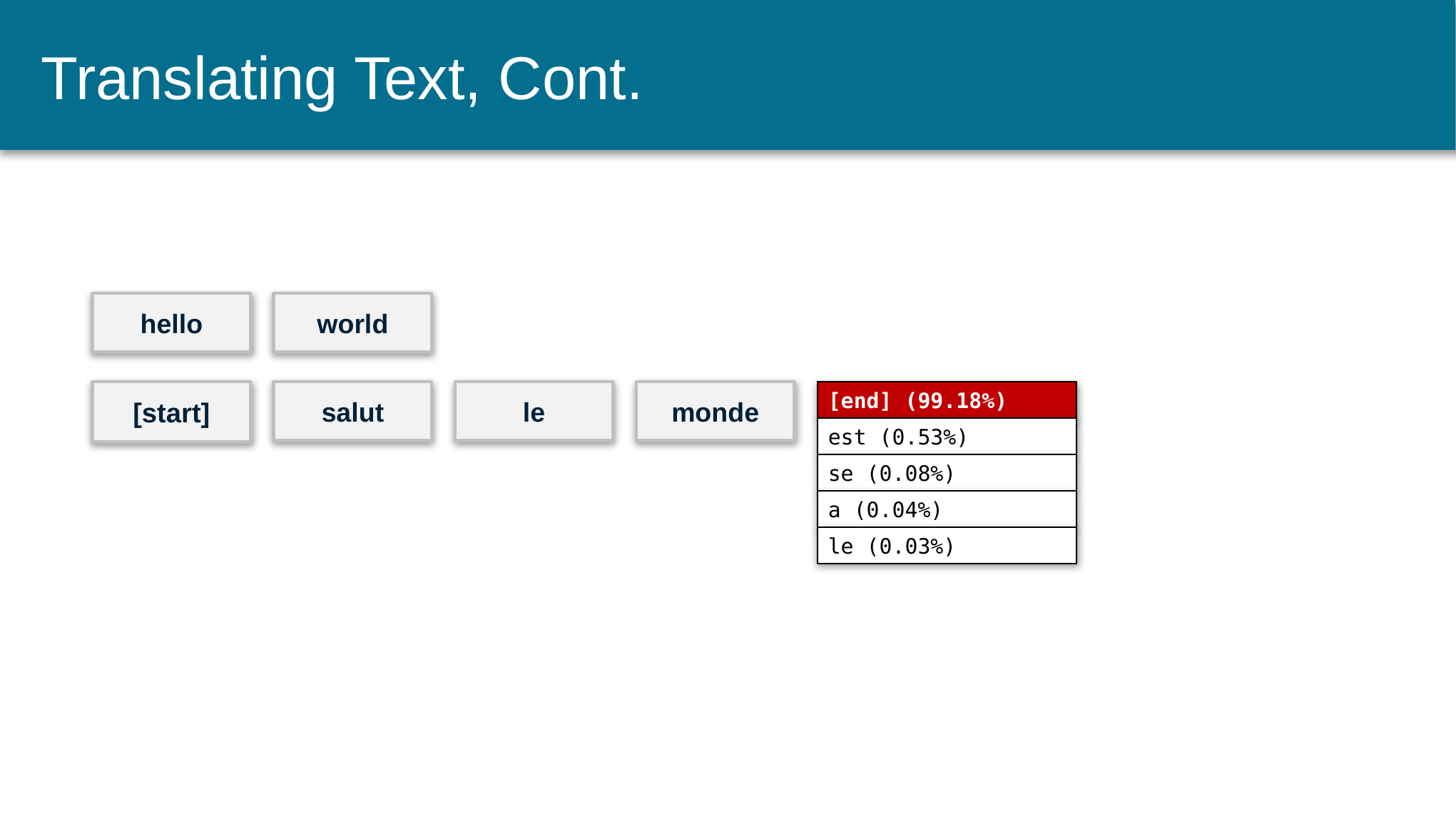

# Translating Text, Cont.
hello
world
salut
le
monde
[end] (99.18%)
est (0.53%)
se (0.08%)
a (0.04%)
le (0.03%)
[start]